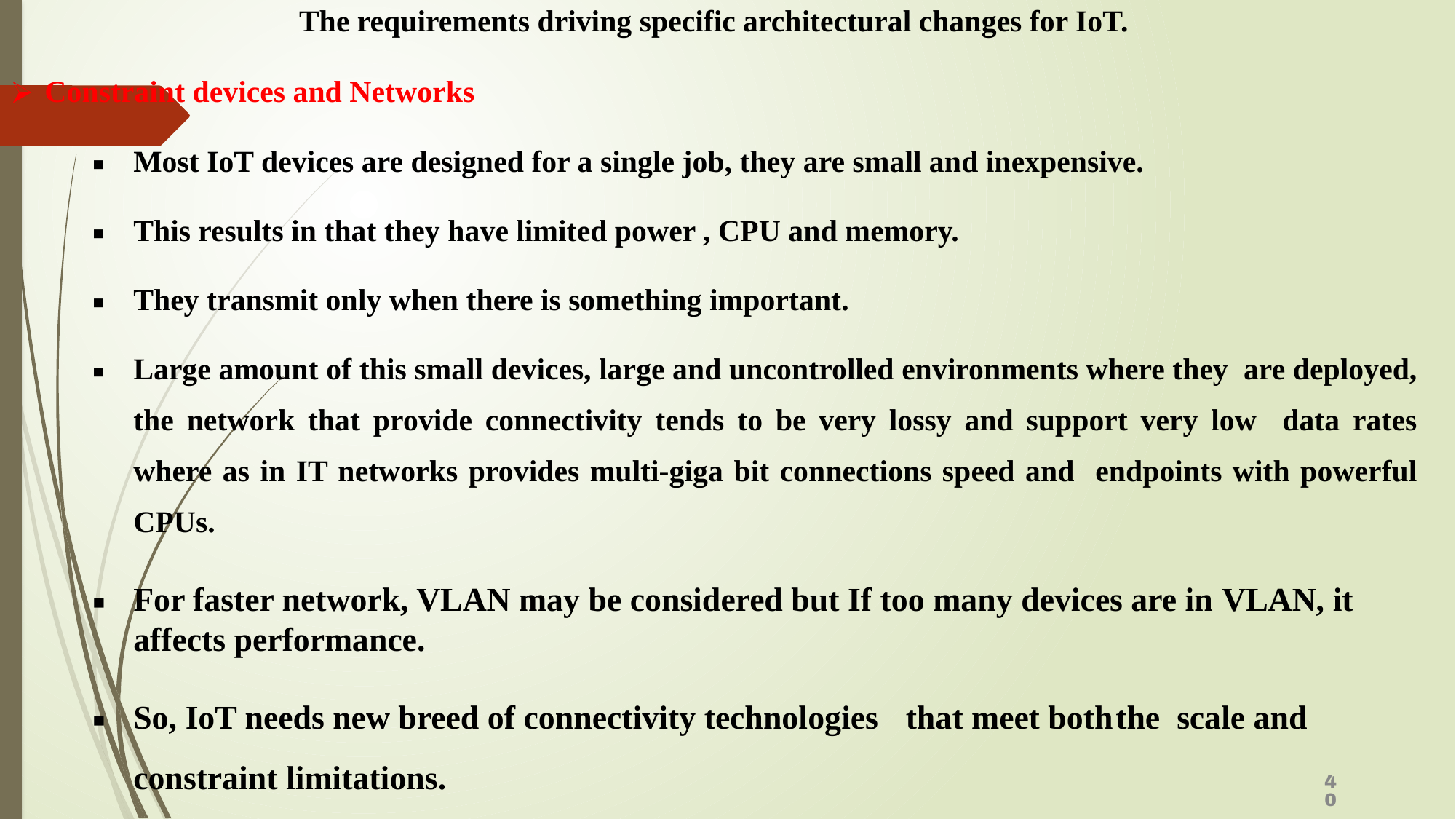

The requirements driving specific architectural changes for IoT.
Constraint devices and Networks
Most IoT devices are designed for a single job, they are small and inexpensive.
This results in that they have limited power , CPU and memory.
They transmit only when there is something important.
Large amount of this small devices, large and uncontrolled environments where they  are deployed, the network that provide connectivity tends to be very lossy and support very low  data rates where as in IT networks provides multi-giga bit connections speed and  endpoints with powerful CPUs.
For faster network, VLAN may be considered but If too many devices are in VLAN, it affects performance.
So, IoT needs new breed of connectivity technologies	 that meet both	the  scale and constraint limitations.

40